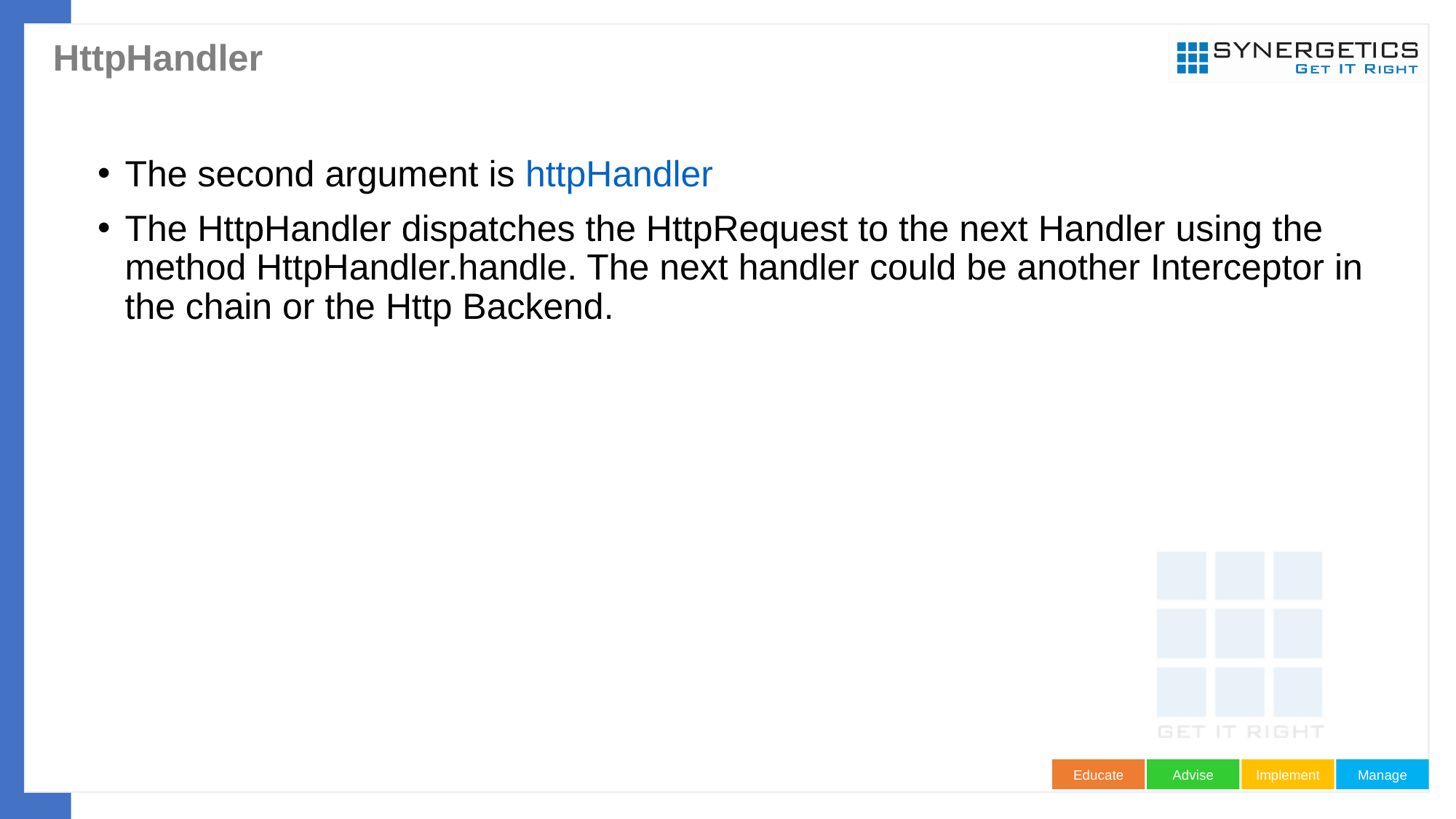

# HttpHandler
The second argument is httpHandler
The HttpHandler dispatches the HttpRequest to the next Handler using the method HttpHandler.handle. The next handler could be another Interceptor in the chain or the Http Backend.